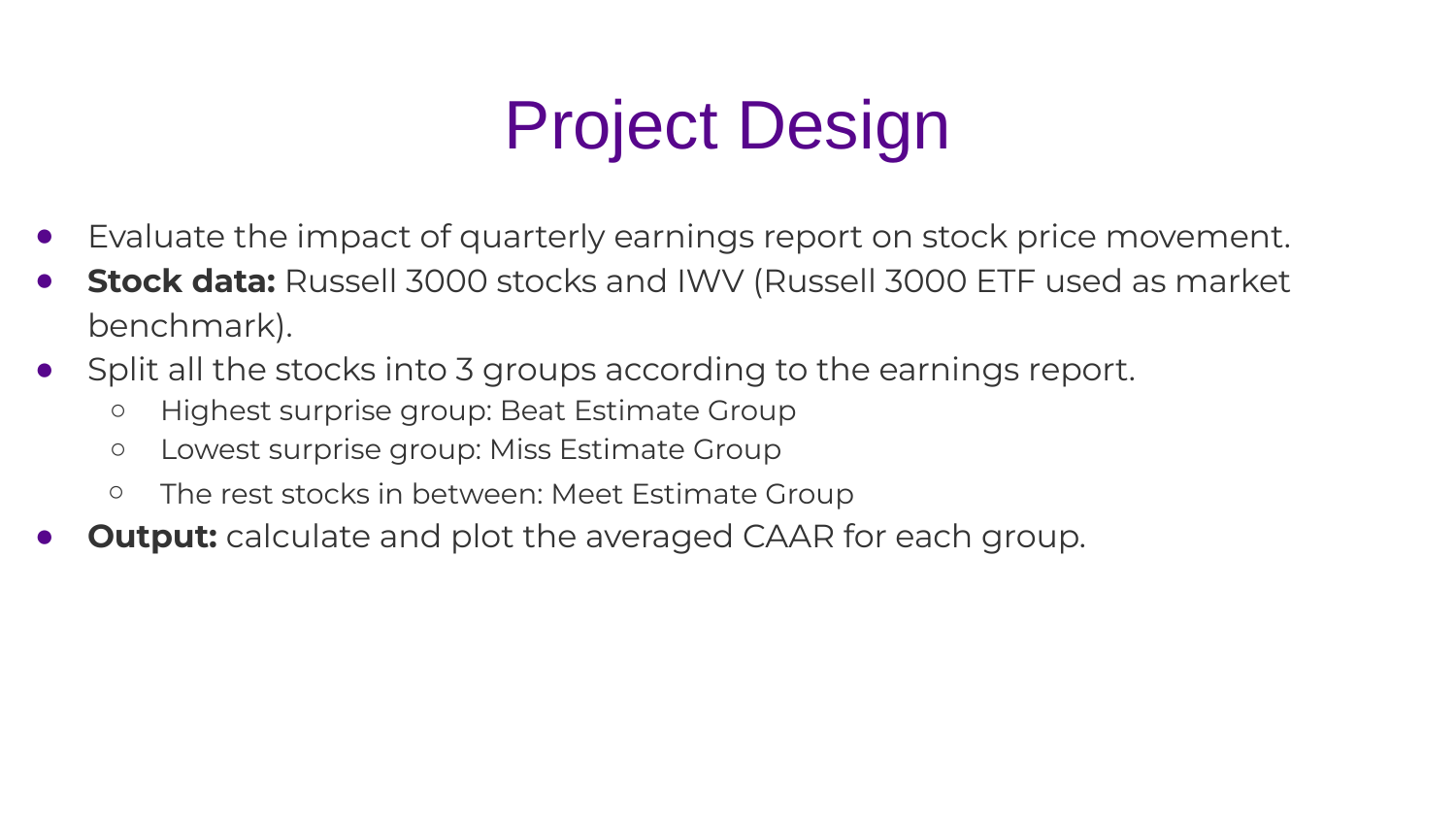

# Project Design
Evaluate the impact of quarterly earnings report on stock price movement.
Stock data: Russell 3000 stocks and IWV (Russell 3000 ETF used as market benchmark).
Split all the stocks into 3 groups according to the earnings report.
Highest surprise group: Beat Estimate Group
Lowest surprise group: Miss Estimate Group
The rest stocks in between: Meet Estimate Group
Output: calculate and plot the averaged CAAR for each group.